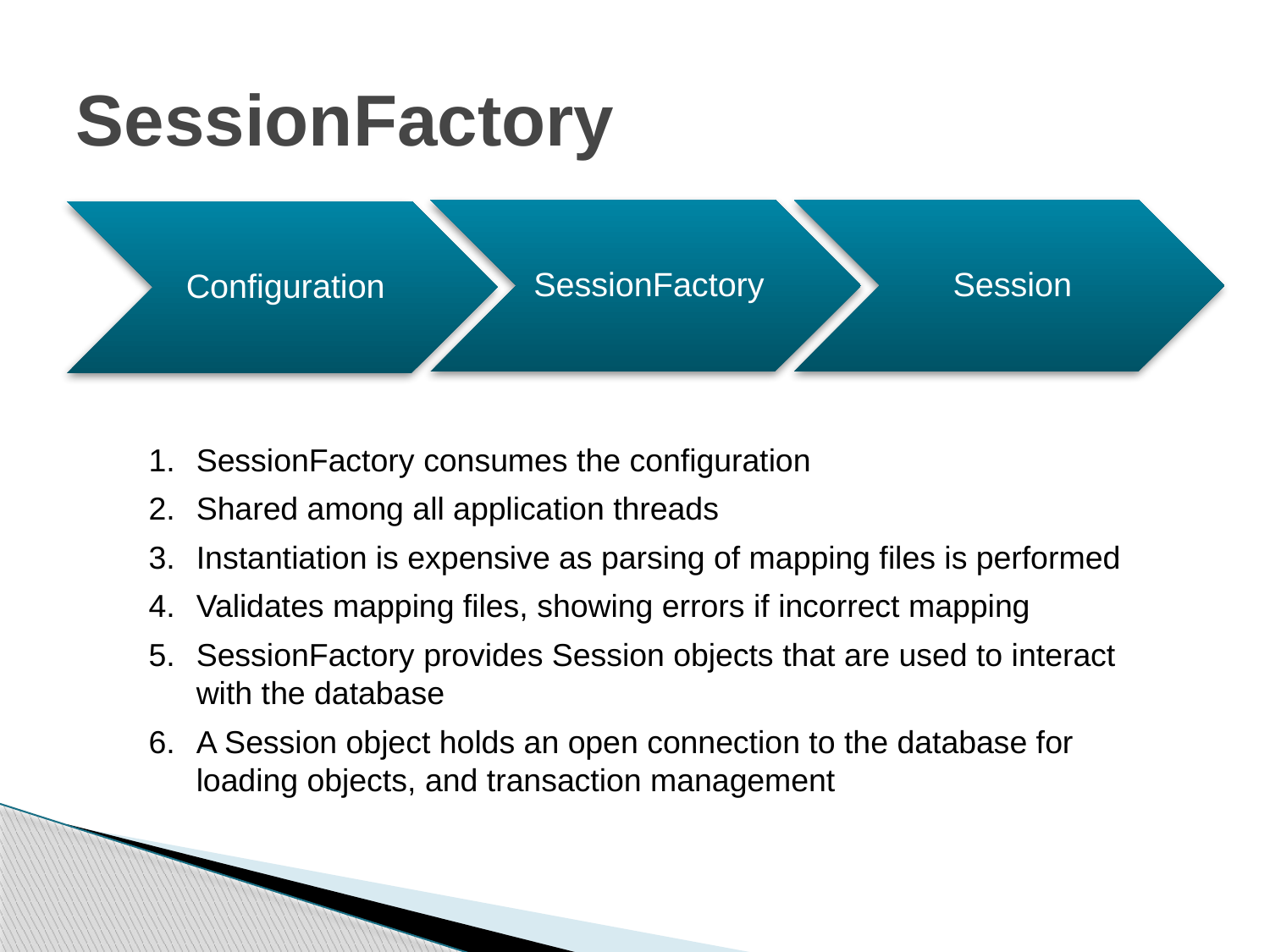

# SessionFactory
Configuration
SessionFactory
Session
SessionFactory consumes the configuration
Shared among all application threads
Instantiation is expensive as parsing of mapping files is performed
Validates mapping files, showing errors if incorrect mapping
SessionFactory provides Session objects that are used to interact
with the database
A Session object holds an open connection to the database for
loading objects, and transaction management